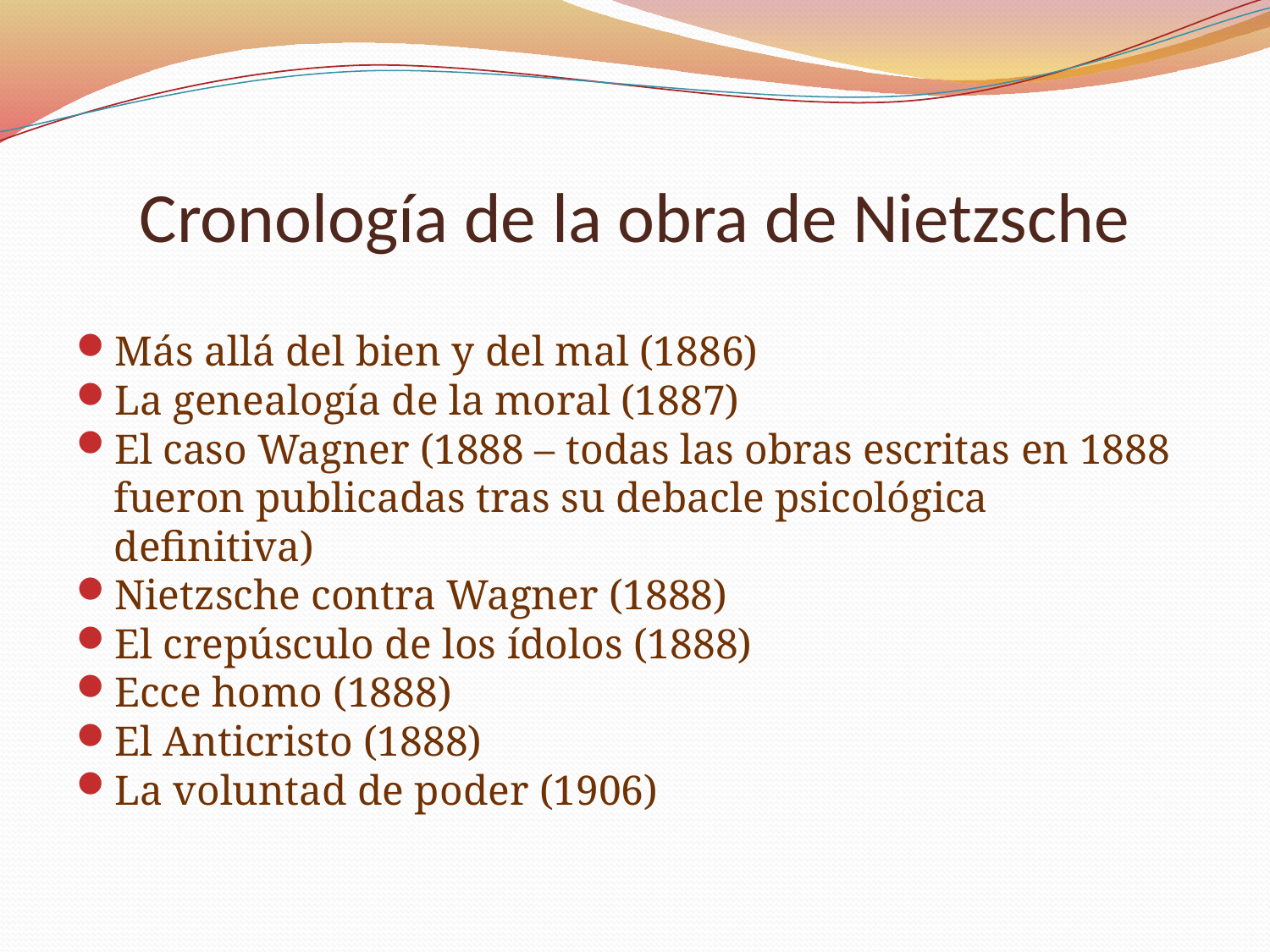

# Cronología de la obra de Nietzsche

Más allá del bien y del mal (1886)
La genealogía de la moral (1887)
El caso Wagner (1888 – todas las obras escritas en 1888 fueron publicadas tras su debacle psicológica definitiva)
Nietzsche contra Wagner (1888)
El crepúsculo de los ídolos (1888)
Ecce homo (1888)
El Anticristo (1888)
La voluntad de poder (1906)